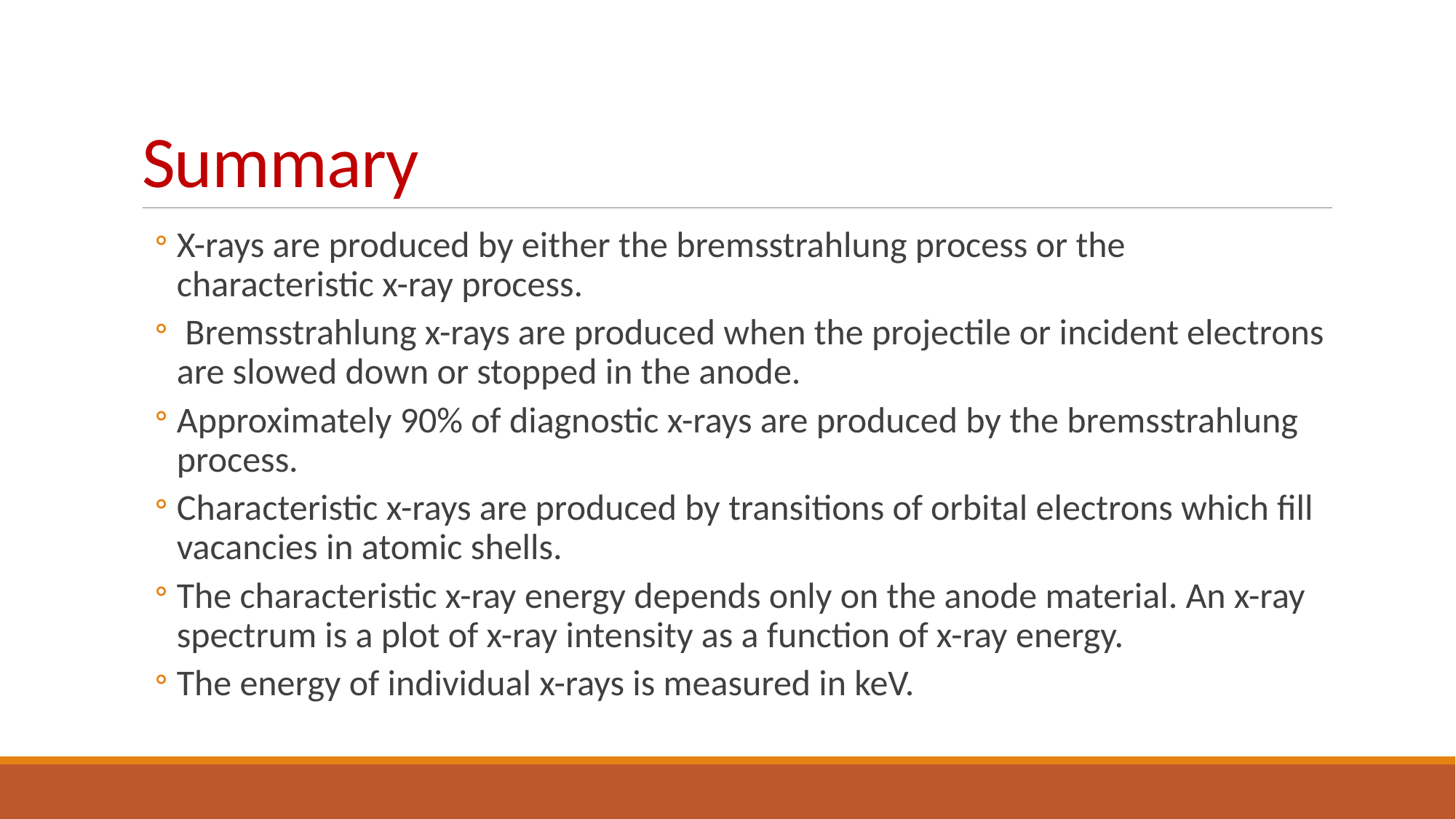

# Summary
X-rays are produced by either the bremsstrahlung process or the characteristic x-ray process.
 Bremsstrahlung x-rays are produced when the projectile or incident electrons are slowed down or stopped in the anode.
Approximately 90% of diagnostic x-rays are produced by the bremsstrahlung process.
Characteristic x-rays are produced by transitions of orbital electrons which fill vacancies in atomic shells.
The characteristic x-ray energy depends only on the anode material. An x-ray spectrum is a plot of x-ray intensity as a function of x-ray energy.
The energy of individual x-rays is measured in keV.